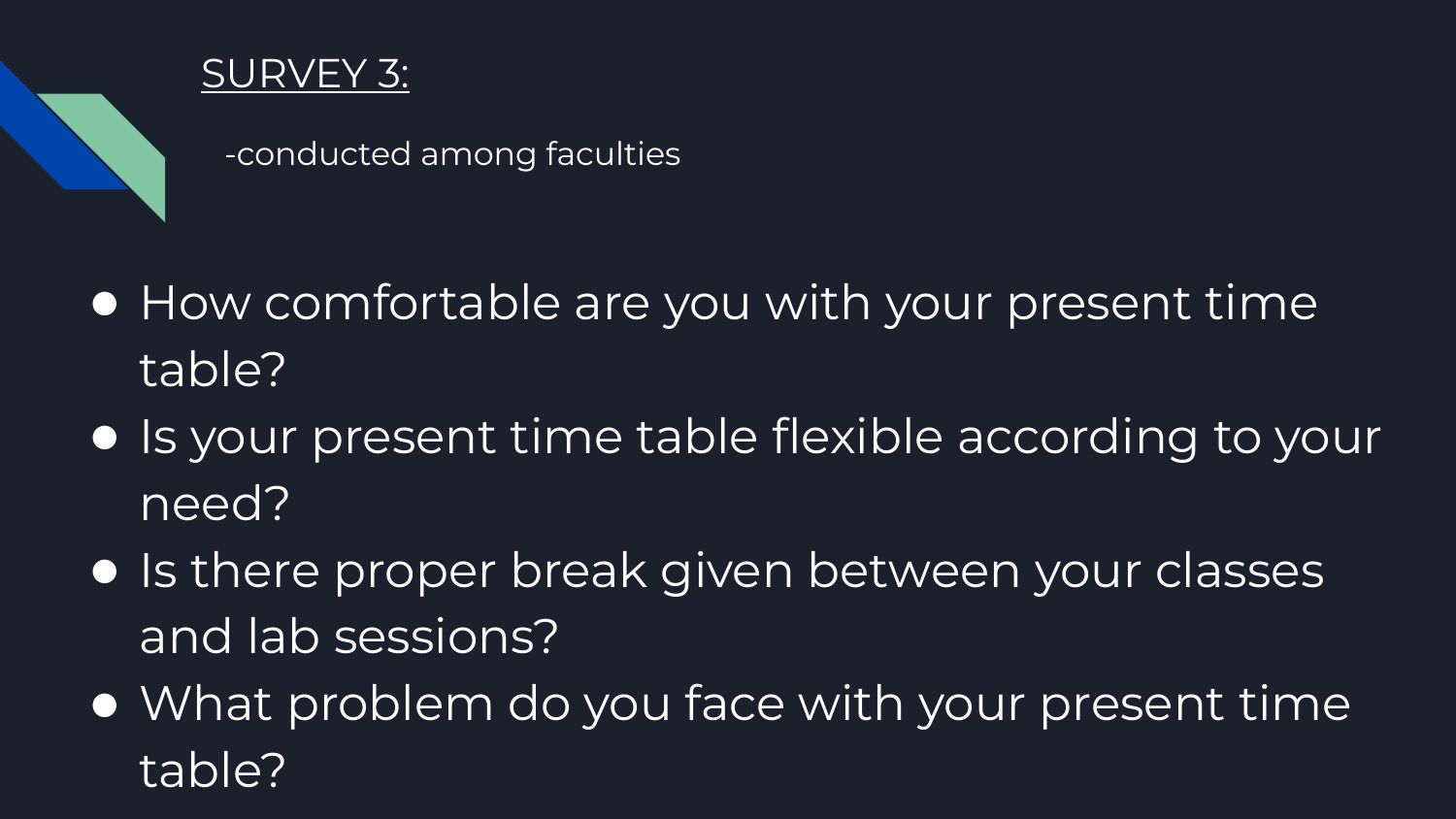

# SURVEY 3:
-conducted among faculties
How comfortable are you with your present time table?
Is your present time table flexible according to your need?
Is there proper break given between your classes and lab sessions?
What problem do you face with your present time table?